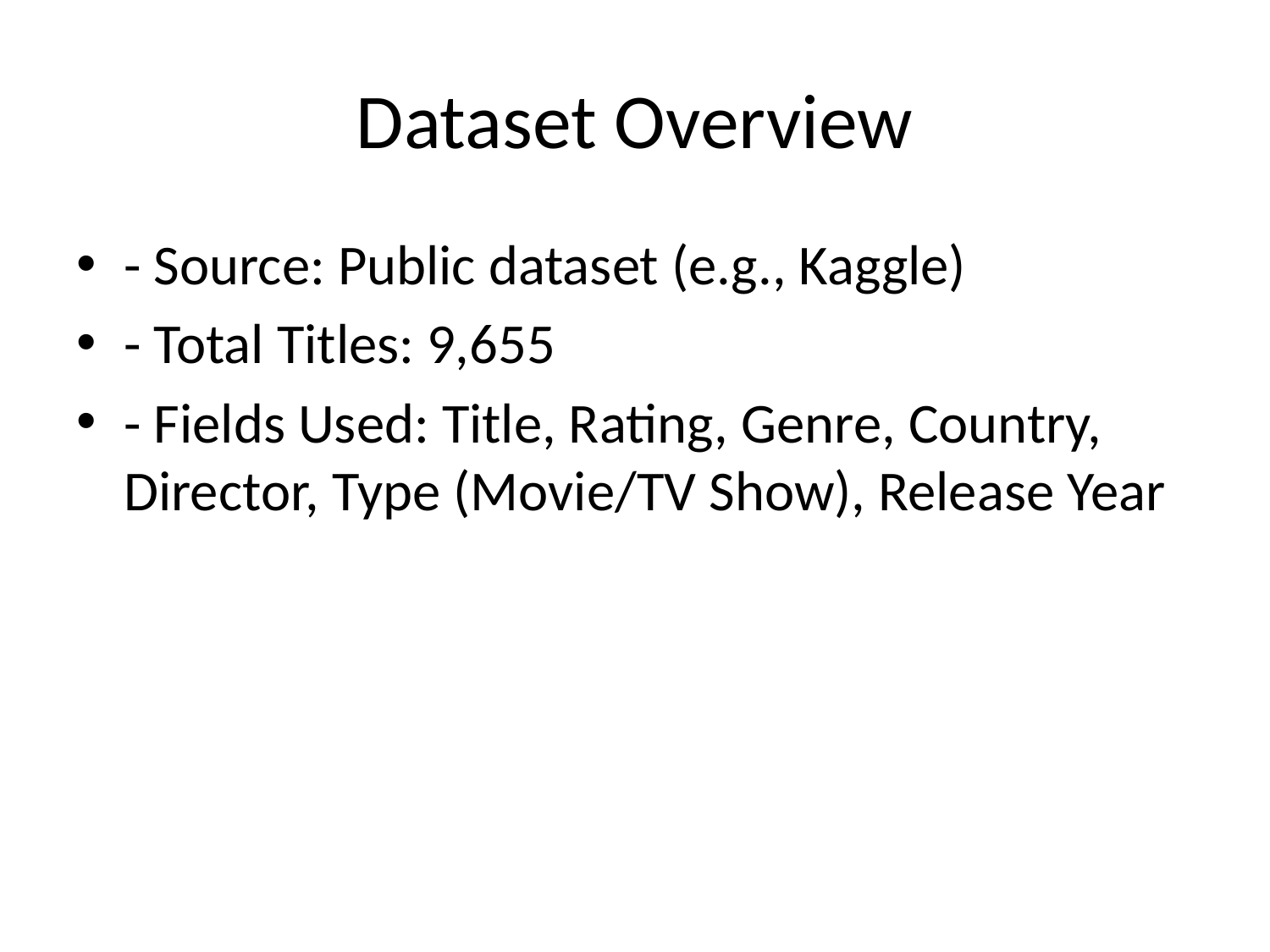

# Dataset Overview
- Source: Public dataset (e.g., Kaggle)
- Total Titles: 9,655
- Fields Used: Title, Rating, Genre, Country, Director, Type (Movie/TV Show), Release Year